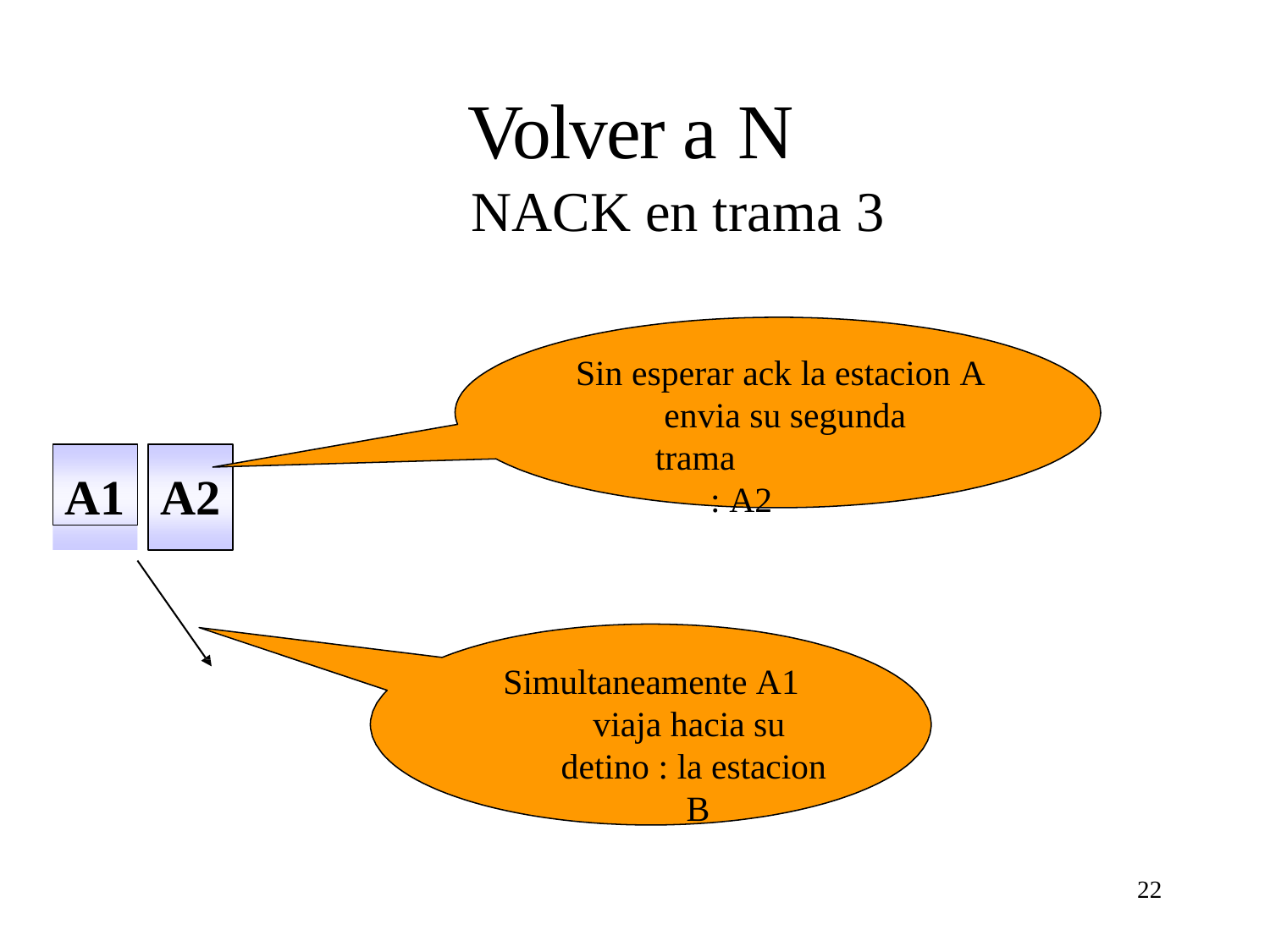

# Volver a N
NACK en trama 3

Sin esperar ack la estacion A  envia su segunda trama
: A2

A1
A2

Simultaneamente A1
viaja hacia su  detino : la estacion  B
22